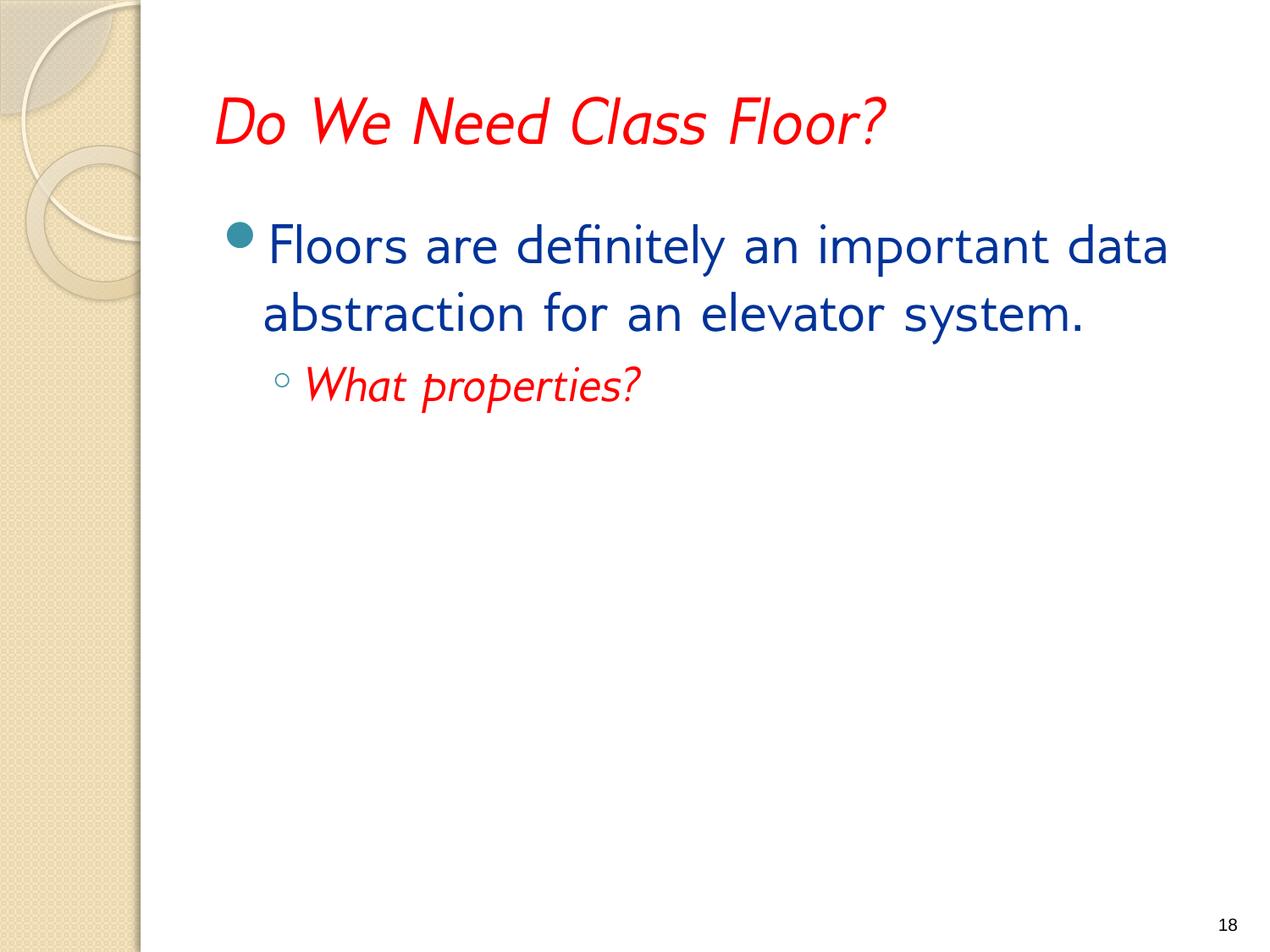

# Do We Need Class Floor?
Floors are definitely an important data abstraction for an elevator system.
What properties?

18